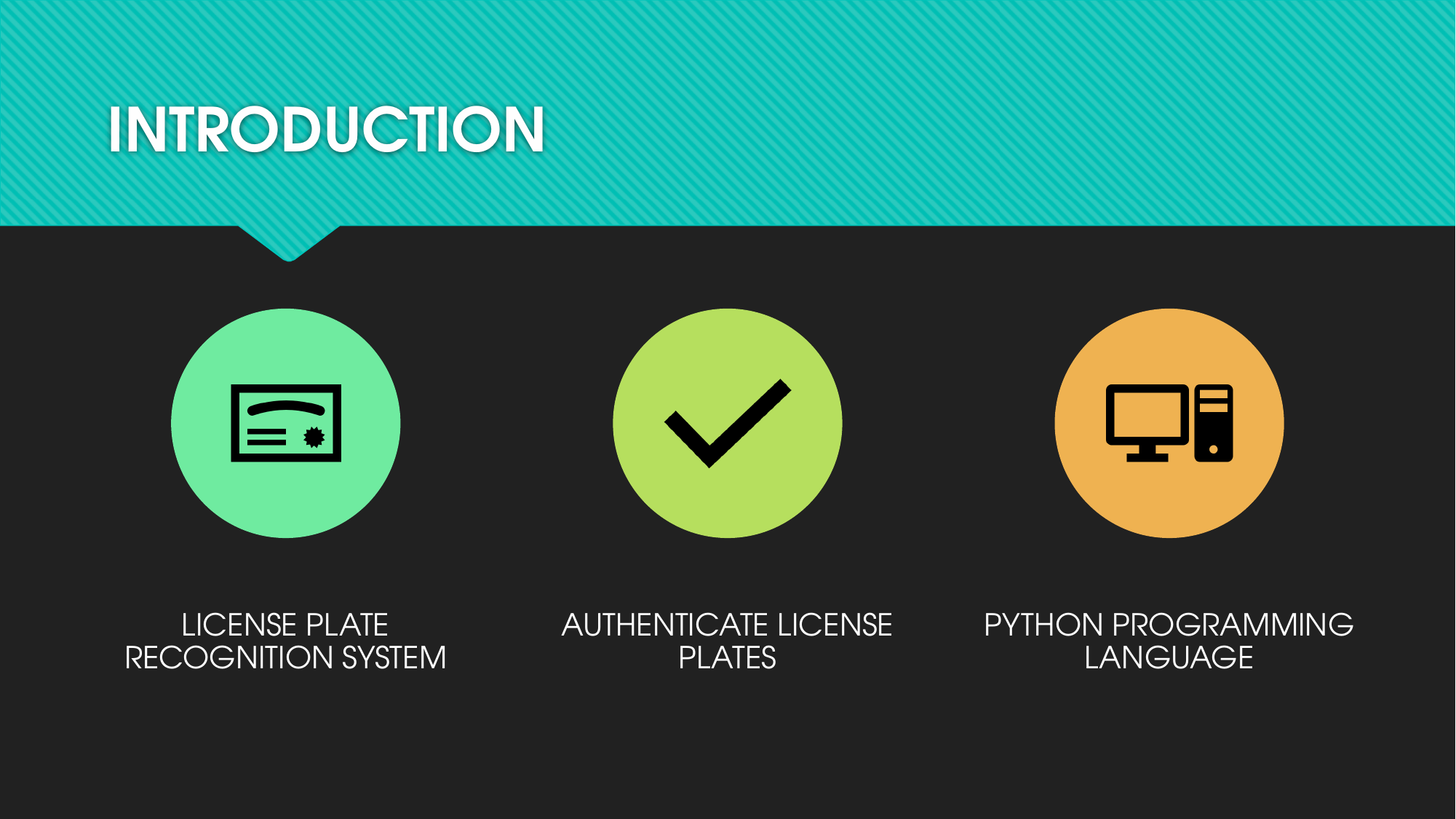

# INTRODUCTION
License Plate recognition system
Authenticate License Plates
Python programming language